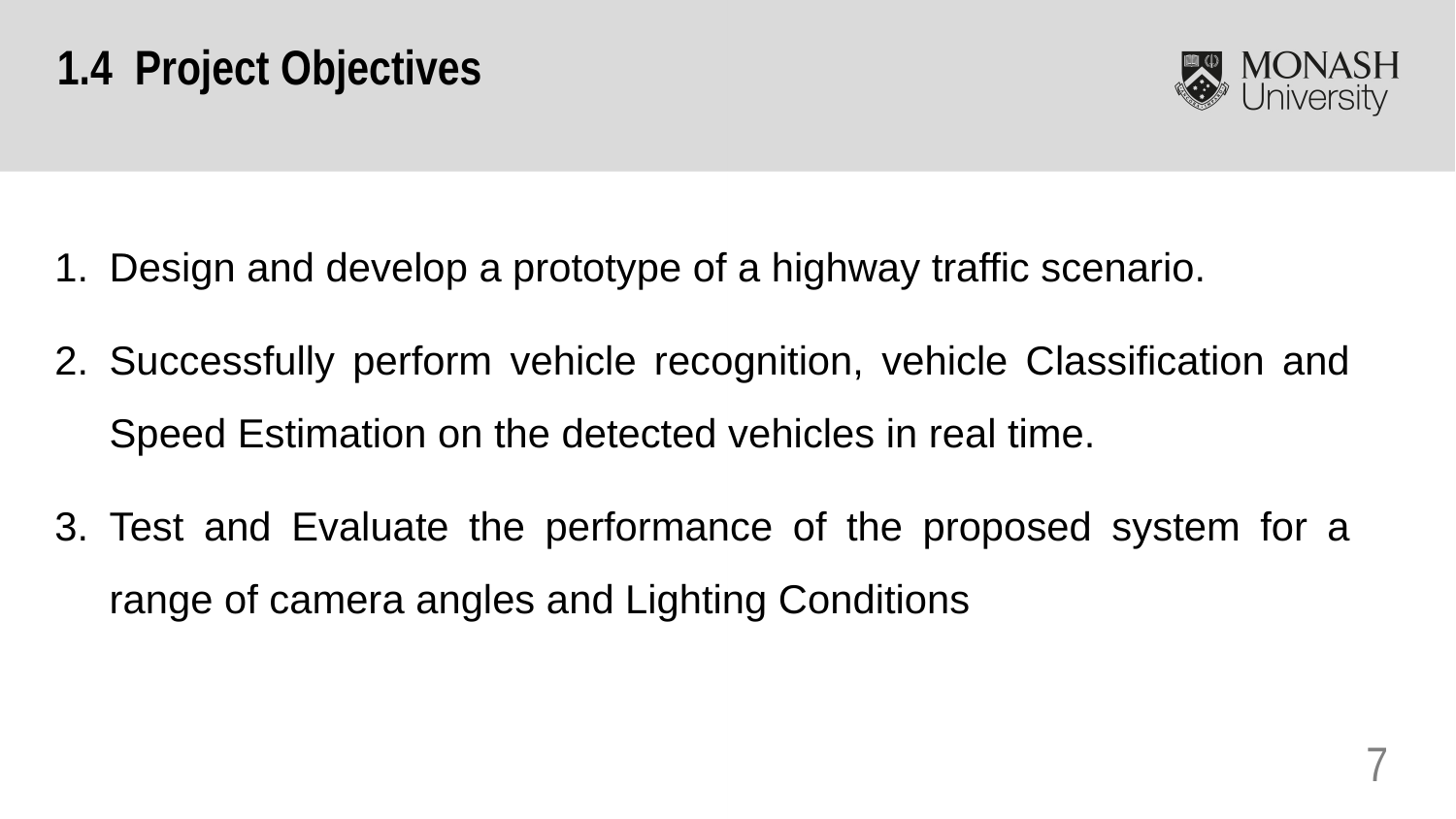

1.4  Project Objectives
Design and develop a prototype of a highway traffic scenario.
Successfully perform vehicle recognition, vehicle Classification and Speed Estimation on the detected vehicles in real time.
Test and Evaluate the performance of the proposed system for a range of camera angles and Lighting Conditions